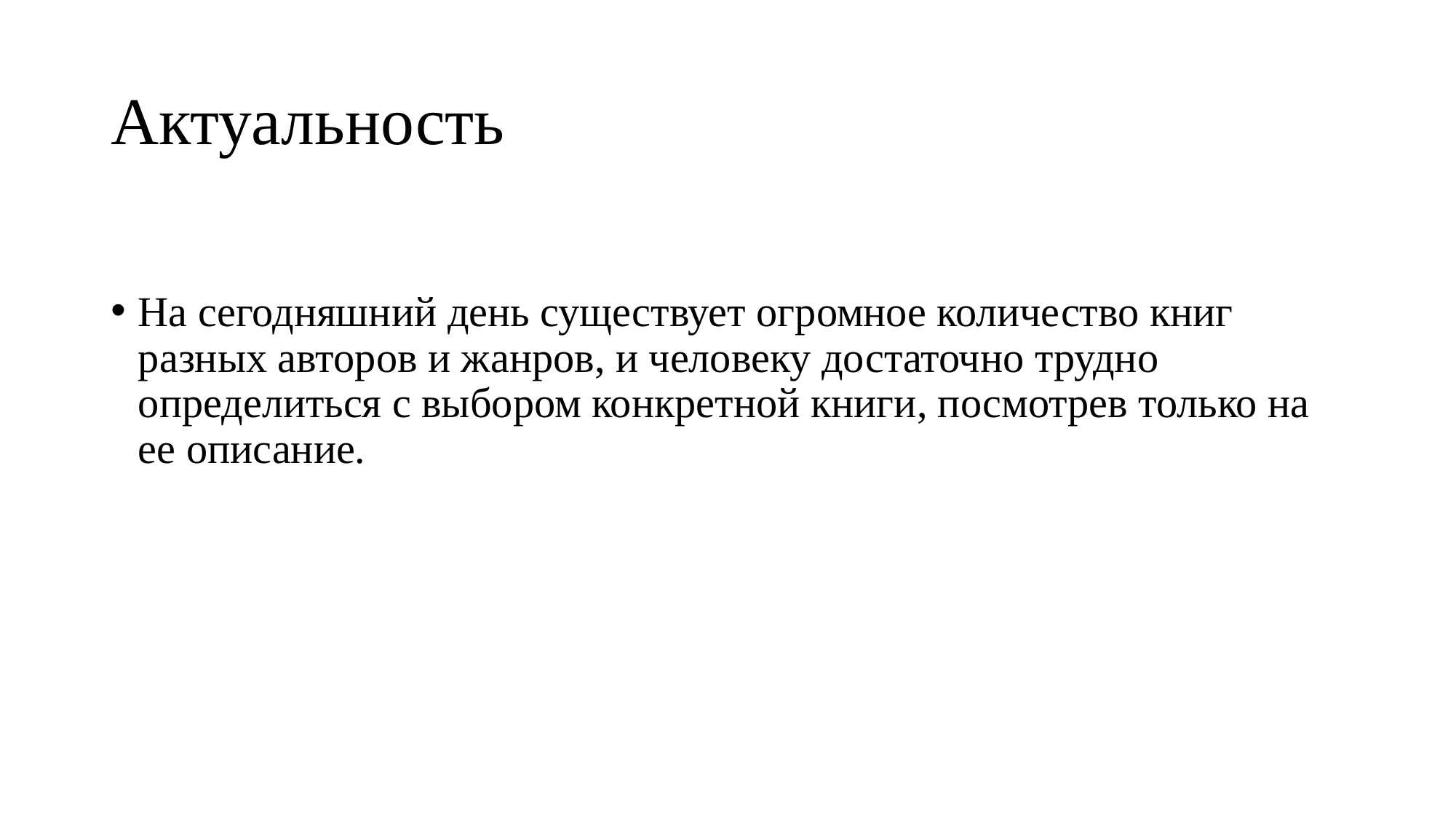

# Актуальность

На сегодняшний день существует огромное количество книг разных авторов и жанров, и человеку достаточно трудно определиться с выбором конкретной книги, посмотрев только на ее описание.